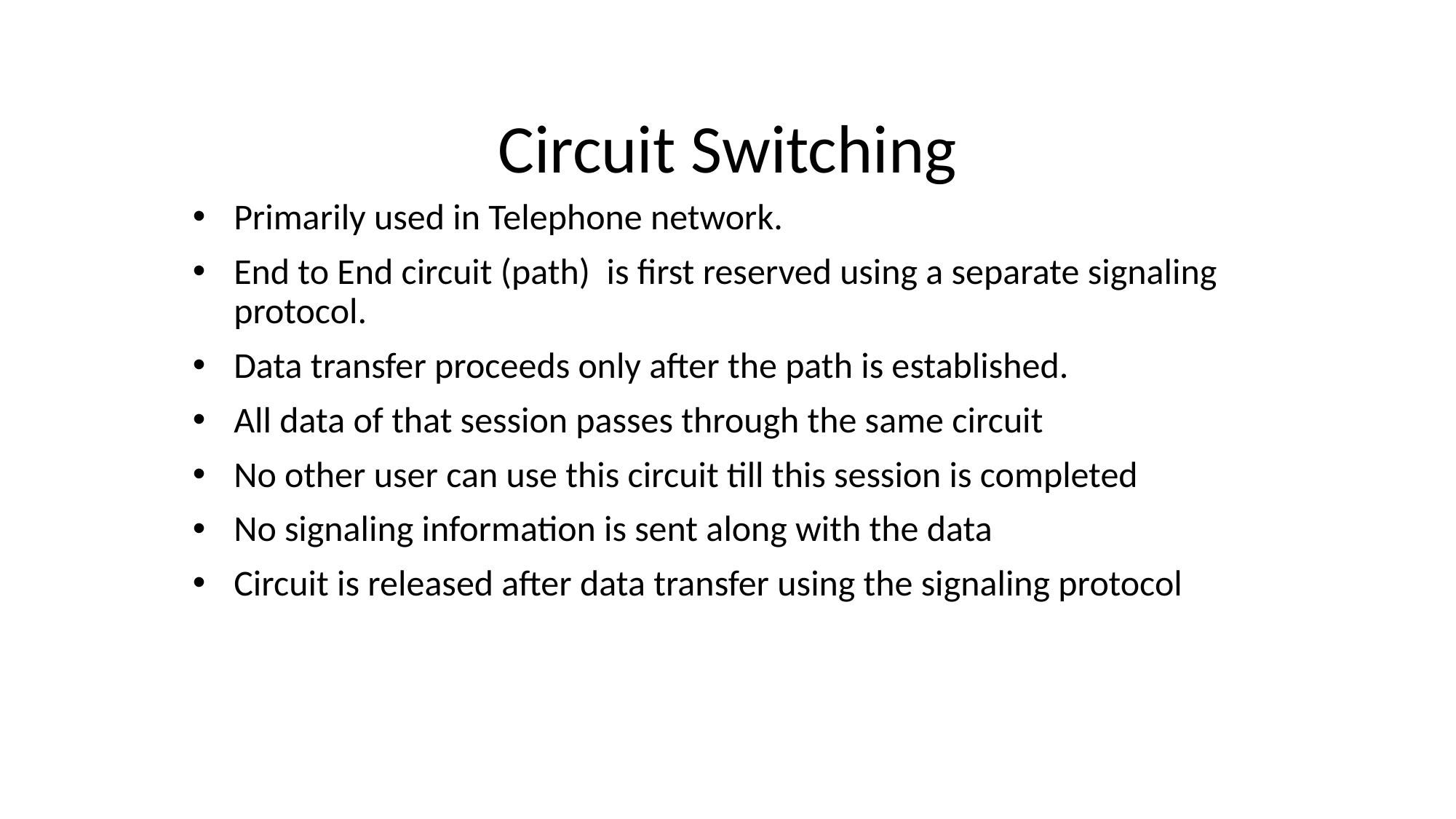

# Circuit Switching
Primarily used in Telephone network.
End to End circuit (path)  is first reserved using a separate signaling protocol.
Data transfer proceeds only after the path is established.
All data of that session passes through the same circuit
No other user can use this circuit till this session is completed
No signaling information is sent along with the data
Circuit is released after data transfer using the signaling protocol